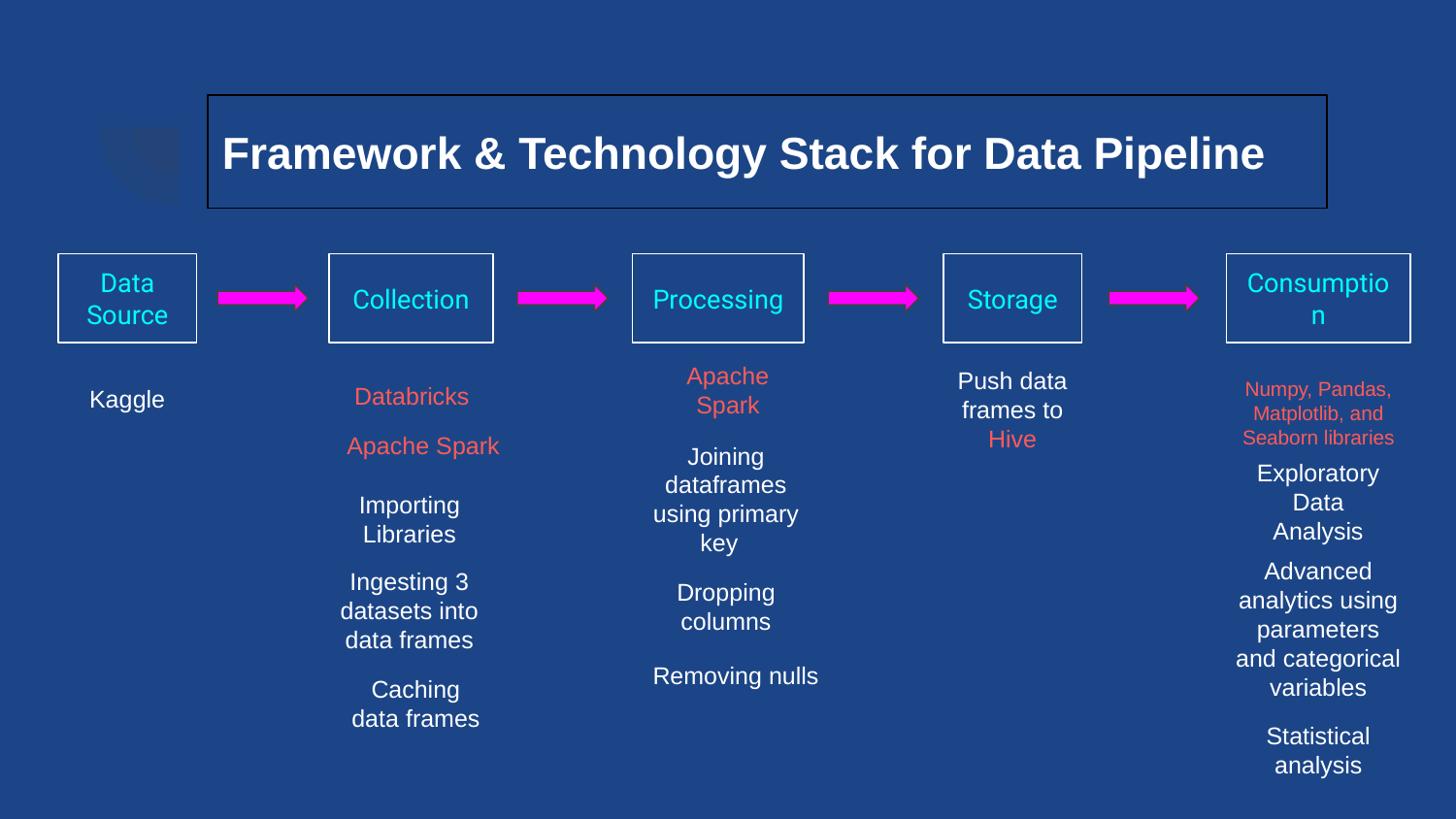

# Framework & Technology Stack for Data Pipeline
Data Source
Collection
Processing
Storage
Consumption

Numpy, Pandas, Matplotlib, and Seaborn libraries
Apache Spark
Databricks
Kaggle
Push data frames to Hive
Apache Spark
Joining dataframes using primary key
Exploratory Data Analysis
Importing Libraries
Ingesting 3 datasets into data frames
Dropping columns
Advanced analytics using parameters and categorical variables
Removing nulls
Caching data frames
Statistical analysis